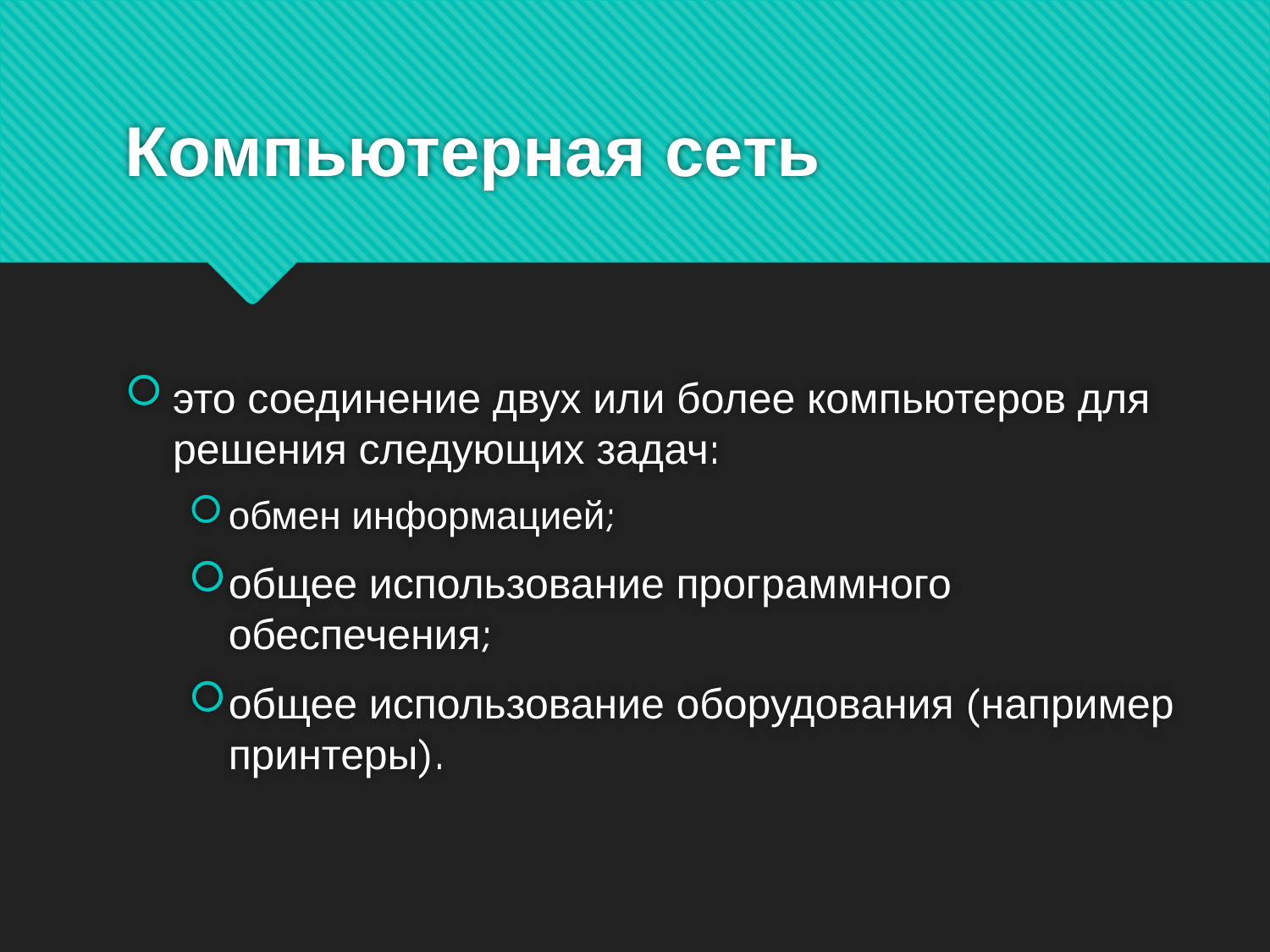

# Компьютерная сеть
это соединение двух или более компьютеров для решения следующих задач:
обмен информацией;
общее использование программного обеспечения;
общее использование оборудования (например принтеры).